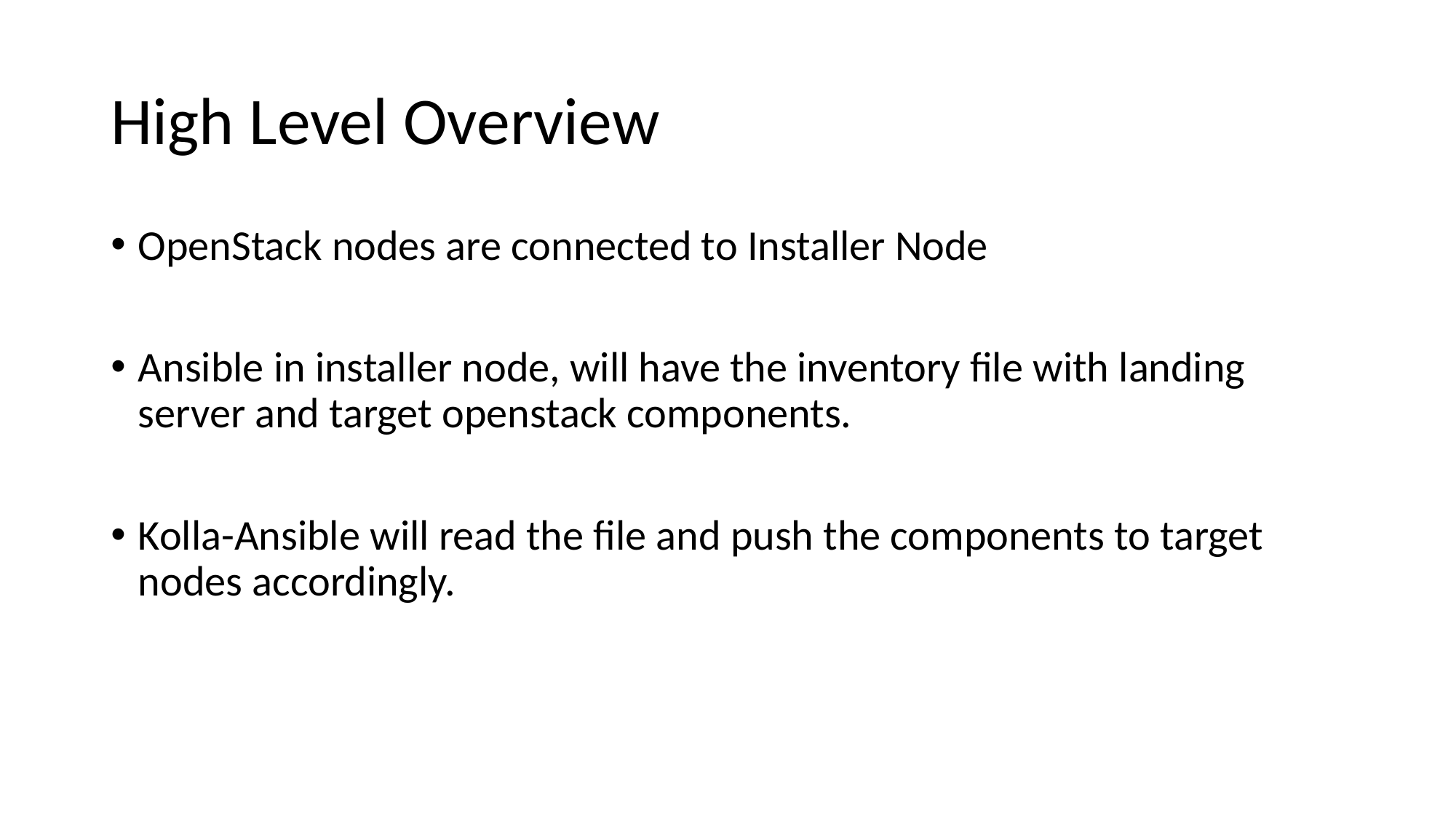

# High Level Overview
OpenStack nodes are connected to Installer Node

Ansible in installer node, will have the inventory file with landing server and target openstack components.

Kolla-Ansible will read the file and push the components to target nodes accordingly.